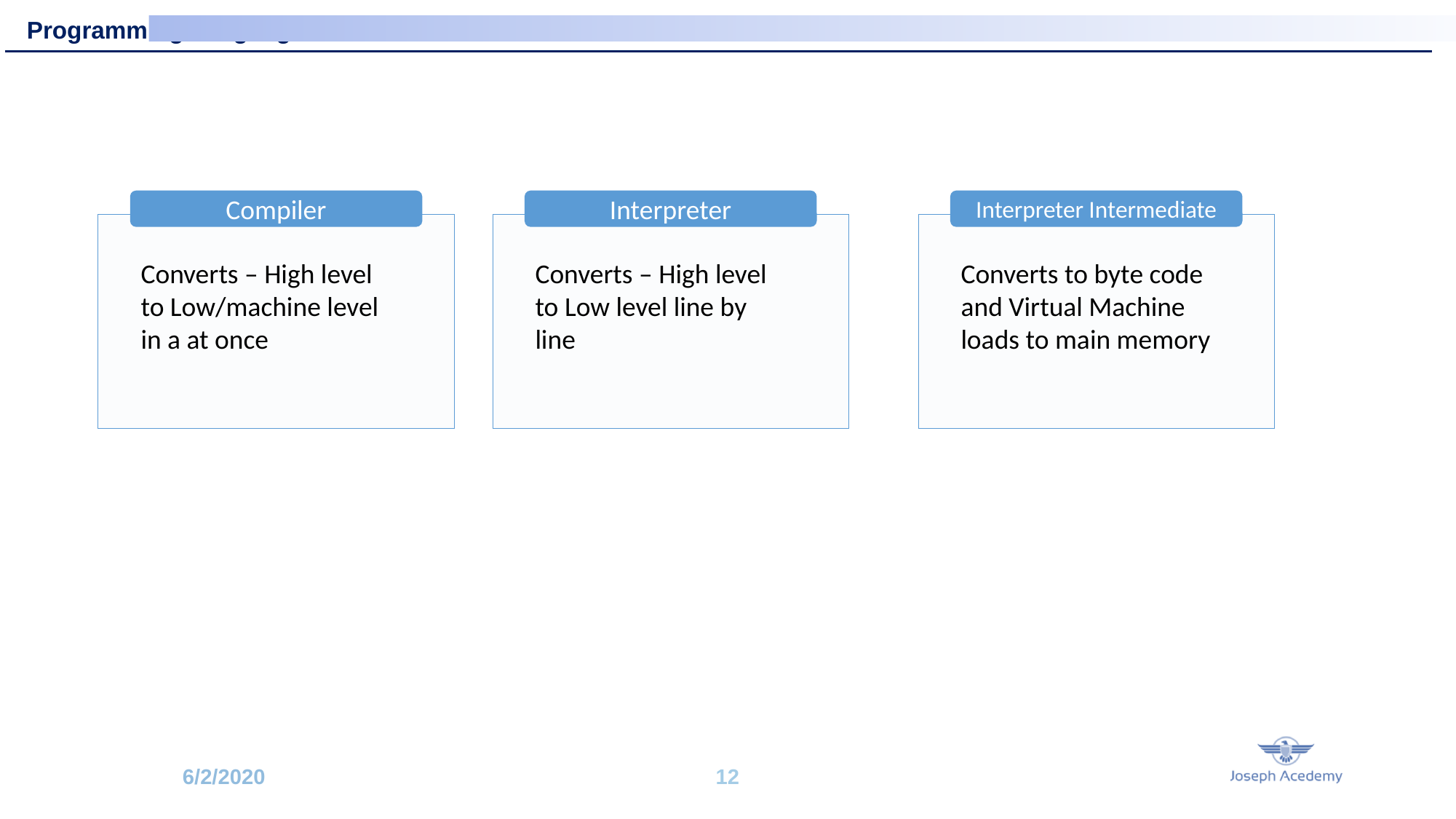

Programming Language

Compiler

Converts – High level to Low/machine level in a at once

Interpreter

Converts – High level to Low level line by line

Interpreter Intermediate

Converts to byte code and Virtual Machine loads to main memory
6/2/2020
12